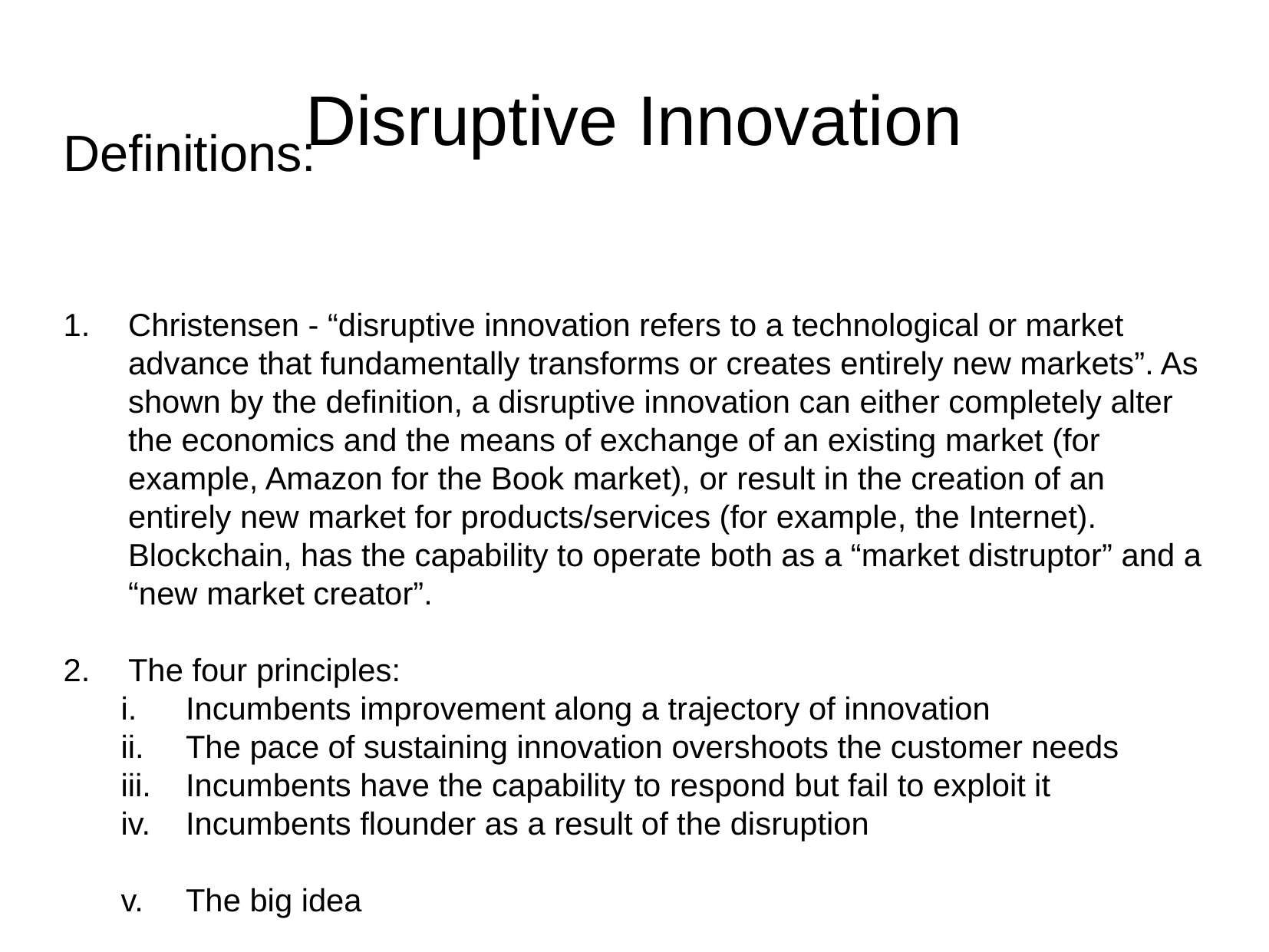

Disruptive Innovation

Definitions:

Christensen - “disruptive innovation refers to a technological or market advance that fundamentally transforms or creates entirely new markets”. As shown by the definition, a disruptive innovation can either completely alter the economics and the means of exchange of an existing market (for example, Amazon for the Book market), or result in the creation of an entirely new market for products/services (for example, the Internet). Blockchain, has the capability to operate both as a “market distruptor” and a “new market creator”.

The four principles:
Incumbents improvement along a trajectory of innovation
The pace of sustaining innovation overshoots the customer needs
Incumbents have the capability to respond but fail to exploit it
Incumbents flounder as a result of the disruption

The big idea
….